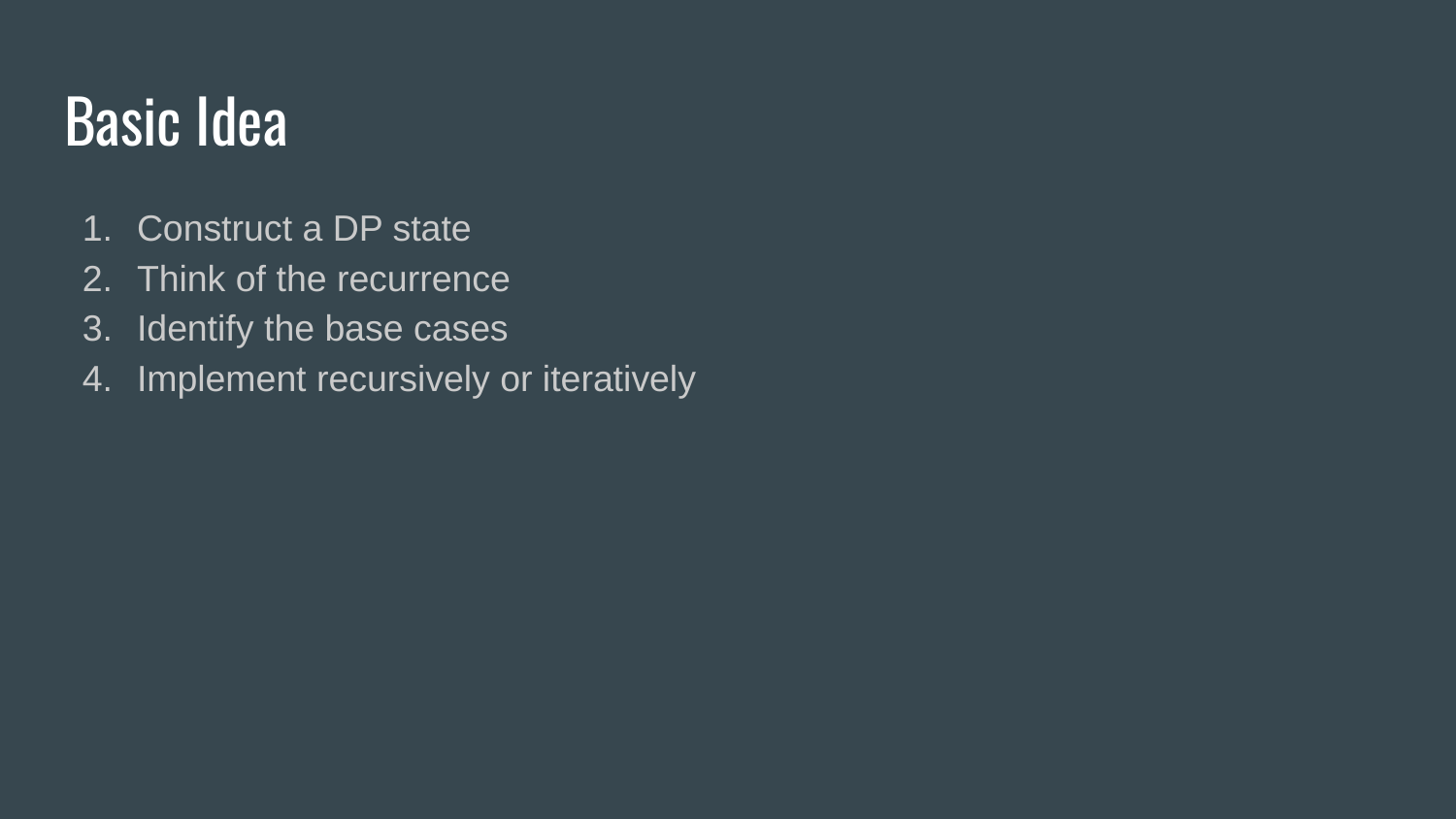

# Basic Idea
Construct a DP state
Think of the recurrence
Identify the base cases
Implement recursively or iteratively